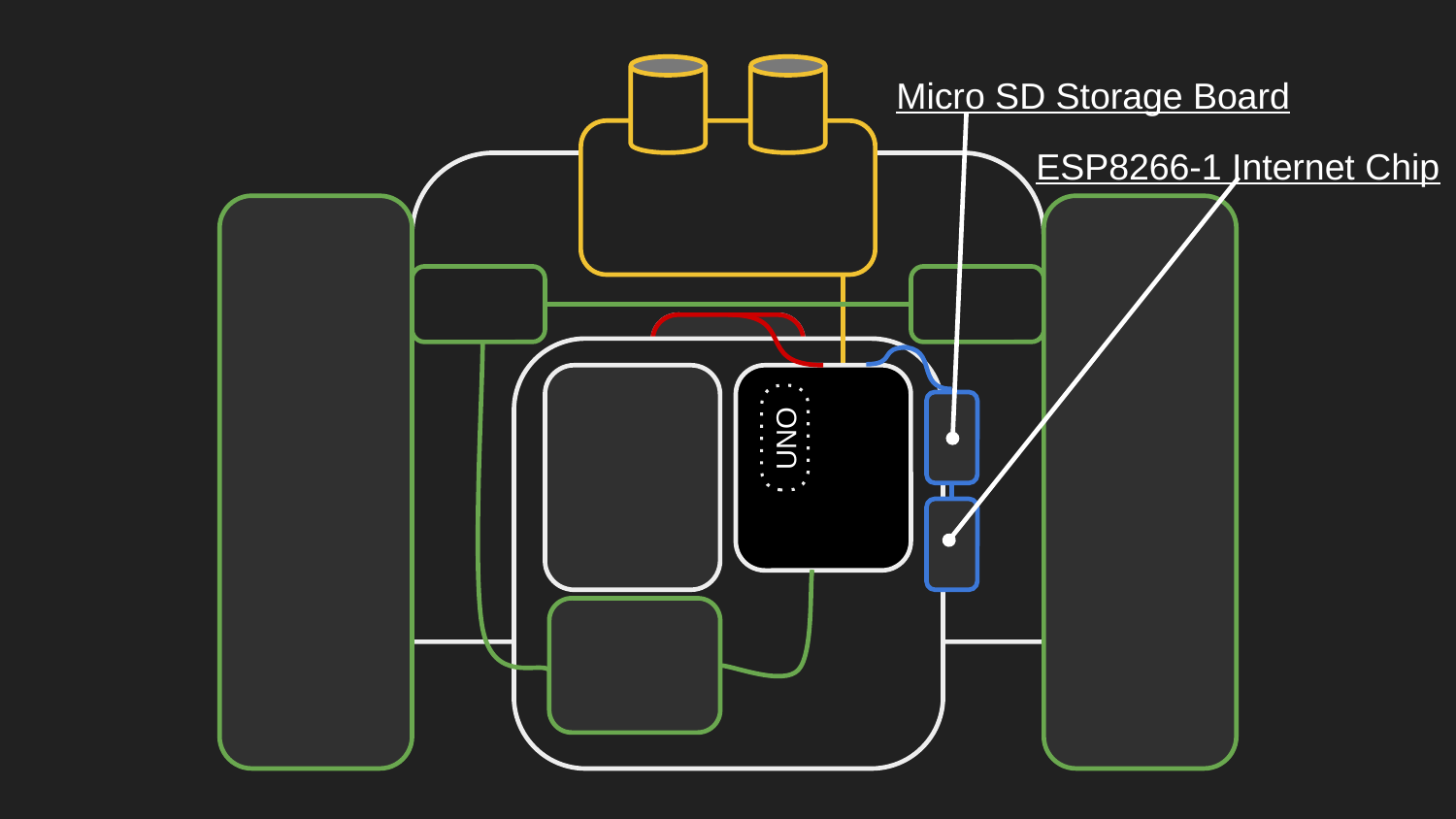

UNO

Micro SD Storage Board
ESP8266-1 Internet Chip